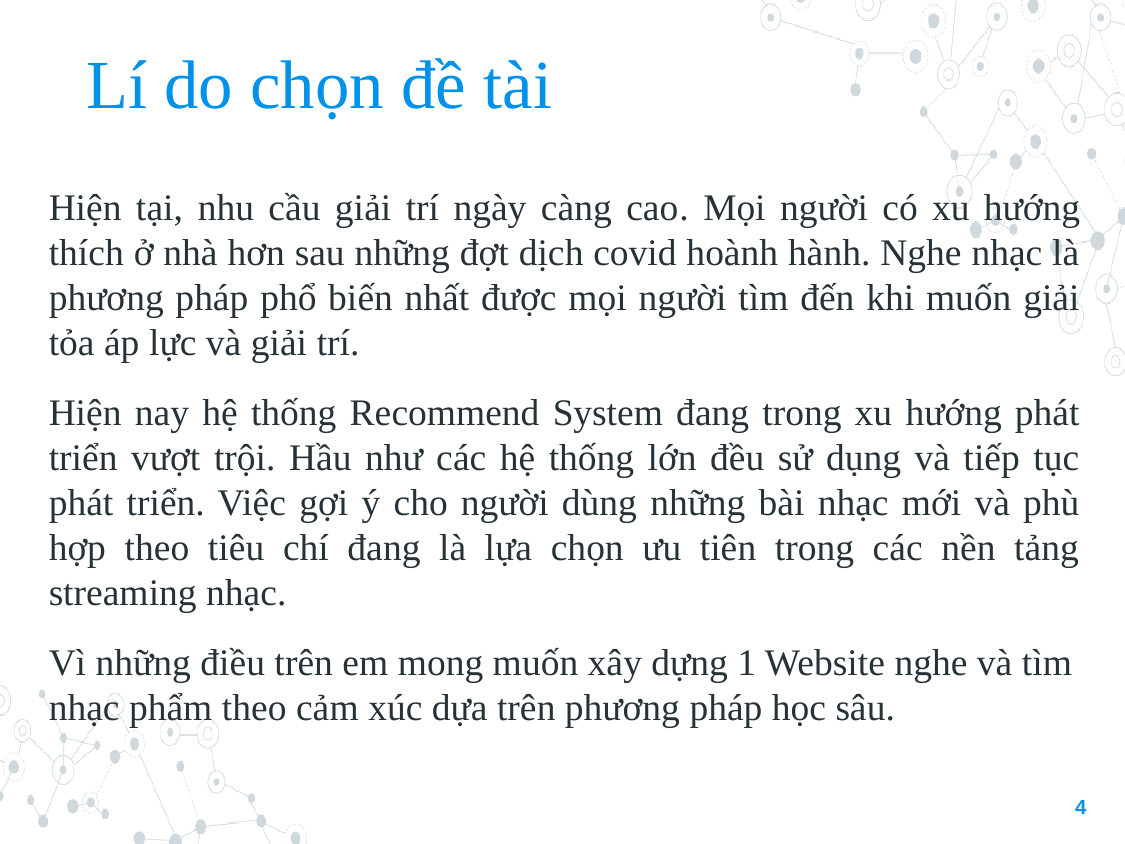

# Lí do chọn đề tài
Hiện tại, nhu cầu giải trí ngày càng cao. Mọi người có xu hướng thích ở nhà hơn sau những đợt dịch covid hoành hành. Nghe nhạc là phương pháp phổ biến nhất được mọi người tìm đến khi muốn giải tỏa áp lực và giải trí.
Hiện nay hệ thống Recommend System đang trong xu hướng phát triển vượt trội. Hầu như các hệ thống lớn đều sử dụng và tiếp tục phát triển. Việc gợi ý cho người dùng những bài nhạc mới và phù hợp theo tiêu chí đang là lựa chọn ưu tiên trong các nền tảng streaming nhạc.
Vì những điều trên em mong muốn xây dựng 1 Website nghe và tìm nhạc phẩm theo cảm xúc dựa trên phương pháp học sâu.
4